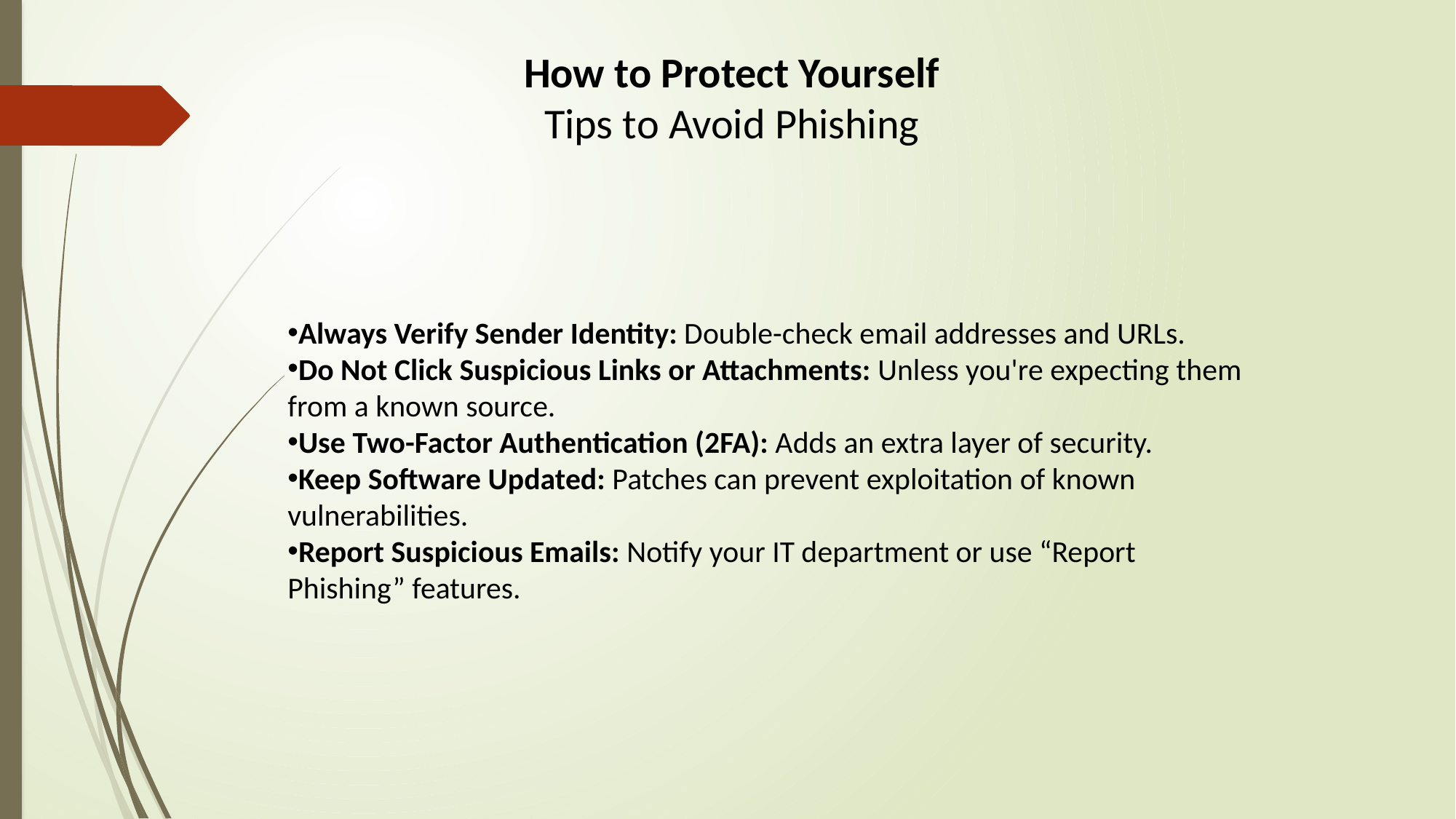

How to Protect Yourself
Tips to Avoid Phishing

Always Verify Sender Identity: Double-check email addresses and URLs.
Do Not Click Suspicious Links or Attachments: Unless you're expecting them from a known source.
Use Two-Factor Authentication (2FA): Adds an extra layer of security.
Keep Software Updated: Patches can prevent exploitation of known vulnerabilities.
Report Suspicious Emails: Notify your IT department or use “Report Phishing” features.